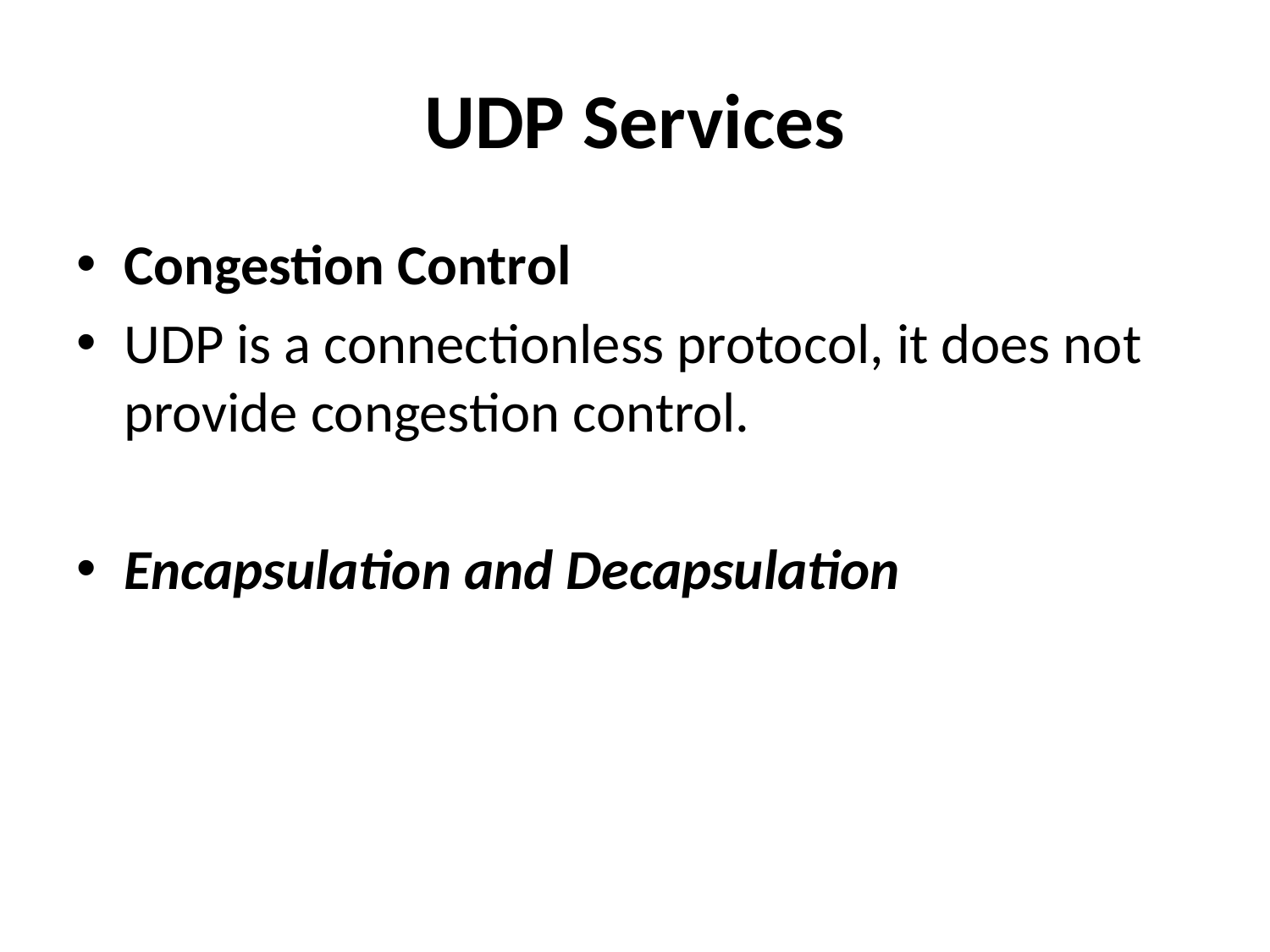

# UDP Services
Congestion Control
UDP is a connectionless protocol, it does not provide congestion control.

Encapsulation and Decapsulation